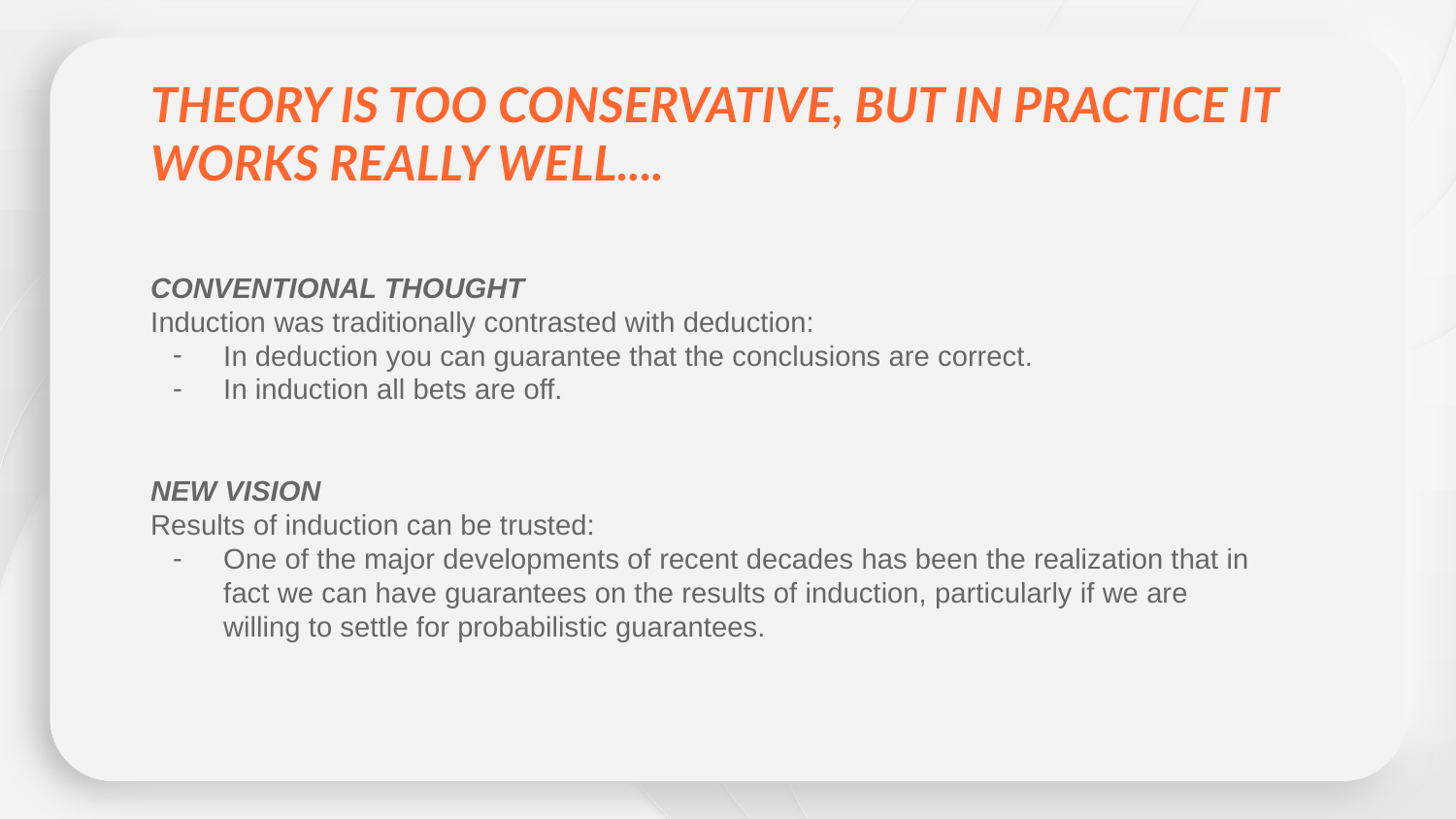

THEORY IS TOO CONSERVATIVE, BUT IN PRACTICE IT WORKS REALLY WELL....
CONVENTIONAL THOUGHT
Induction was traditionally contrasted with deduction:
In deduction you can guarantee that the conclusions are correct.
In induction all bets are off.

NEW VISION
Results of induction can be trusted:
One of the major developments of recent decades has been the realization that in fact we can have guarantees on the results of induction, particularly if we are willing to settle for probabilistic guarantees.